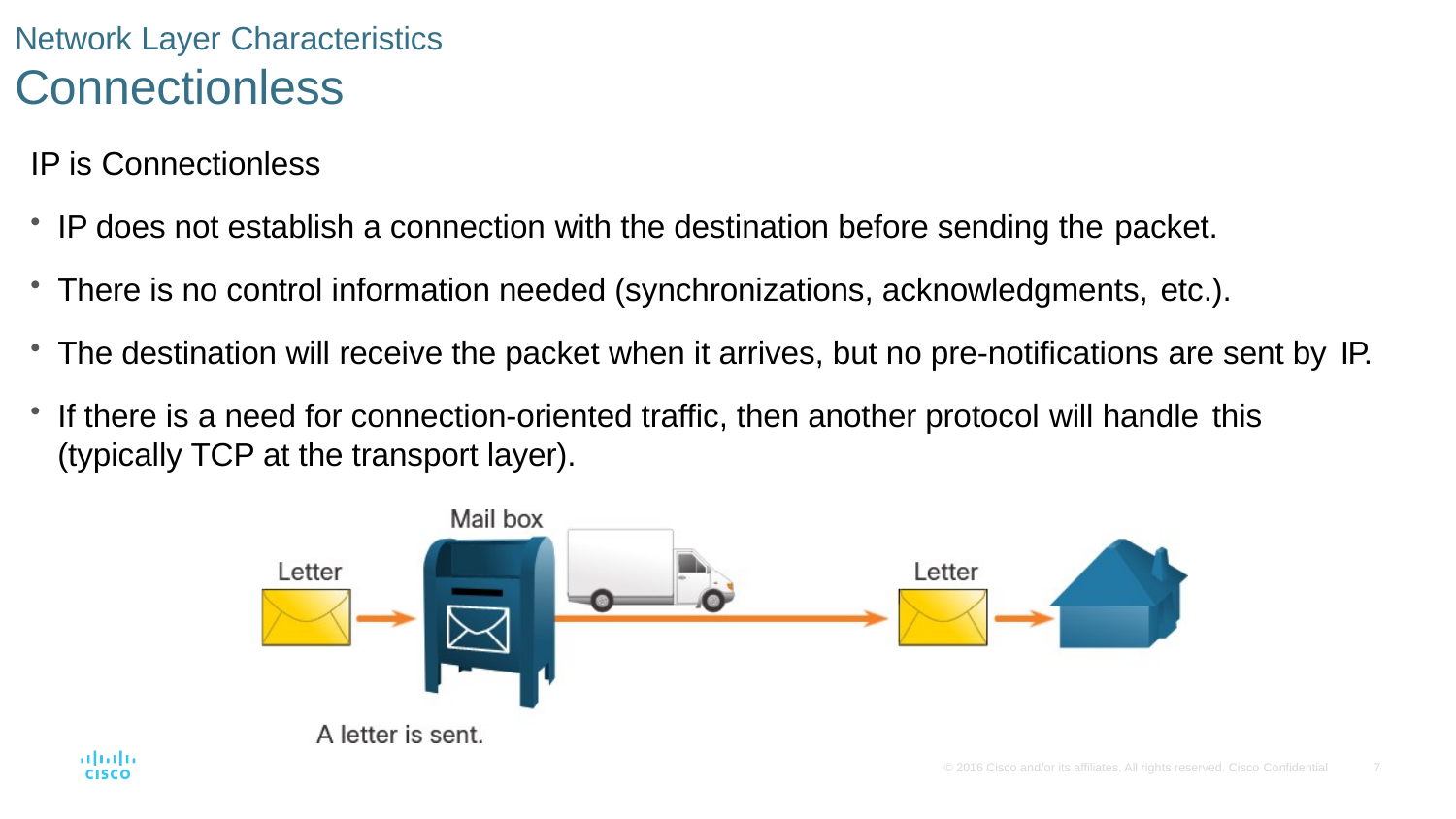

Network Layer Characteristics
# Connectionless
IP is Connectionless
IP does not establish a connection with the destination before sending the packet.
There is no control information needed (synchronizations, acknowledgments, etc.).
The destination will receive the packet when it arrives, but no pre-notifications are sent by IP.
If there is a need for connection-oriented traffic, then another protocol will handle this
(typically TCP at the transport layer).

© 2016 Cisco and/or its affiliates. All rights reserved. Cisco Confidential
7